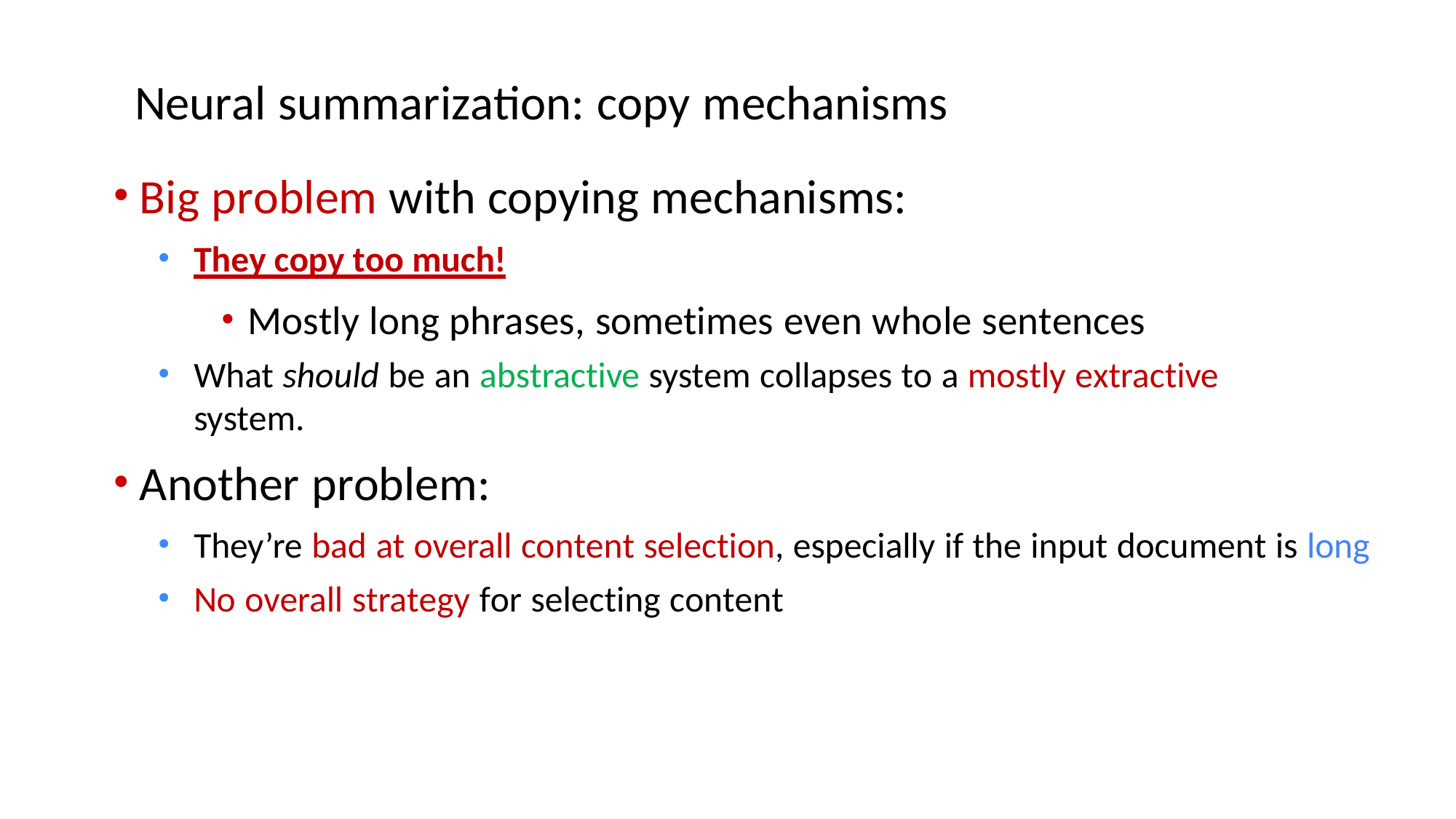

# Neural summarization: copy mechanisms
Big problem with copying mechanisms:
They copy too much!
Mostly long phrases, sometimes even whole sentences
What should be an abstractive system collapses to a mostly extractive system.
Another problem:
They’re bad at overall content selection, especially if the input document is long
No overall strategy for selecting content